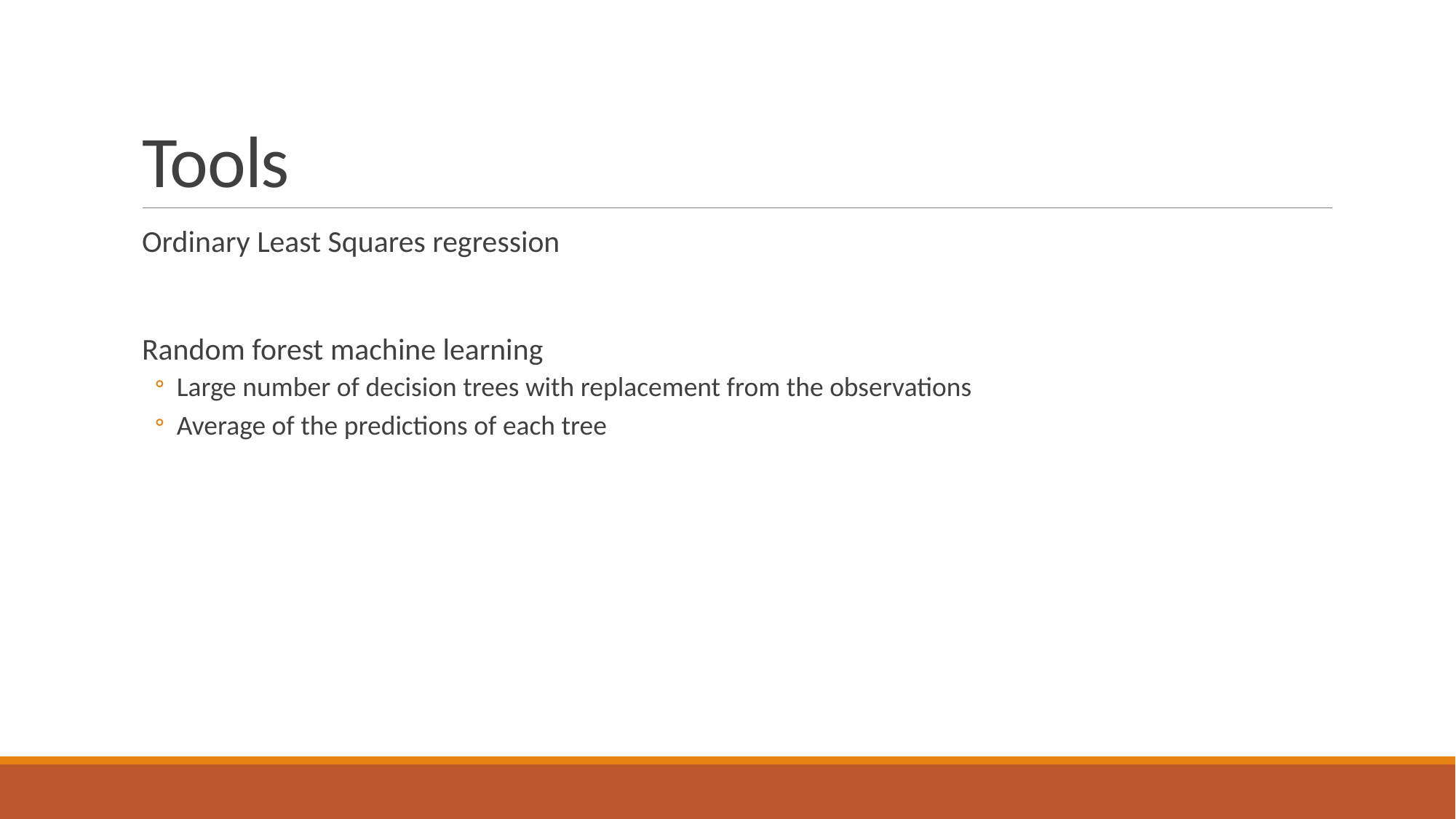

# Tools
Ordinary Least Squares regression

Random forest machine learning
Large number of decision trees with replacement from the observations
Average of the predictions of each tree